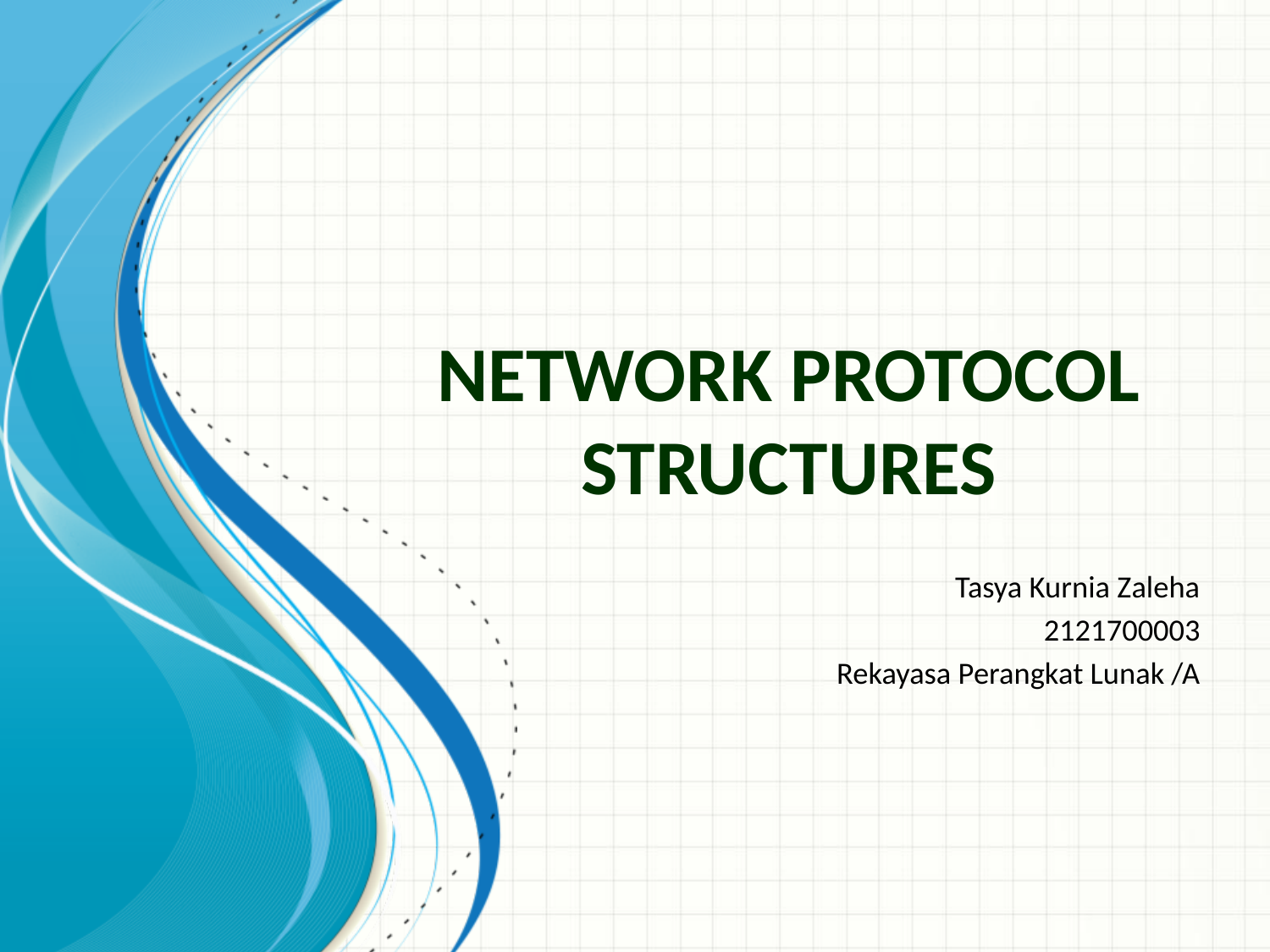

# NETWORK PROTOCOL STRUCTURES
Tasya Kurnia Zaleha
2121700003
Rekayasa Perangkat Lunak /A